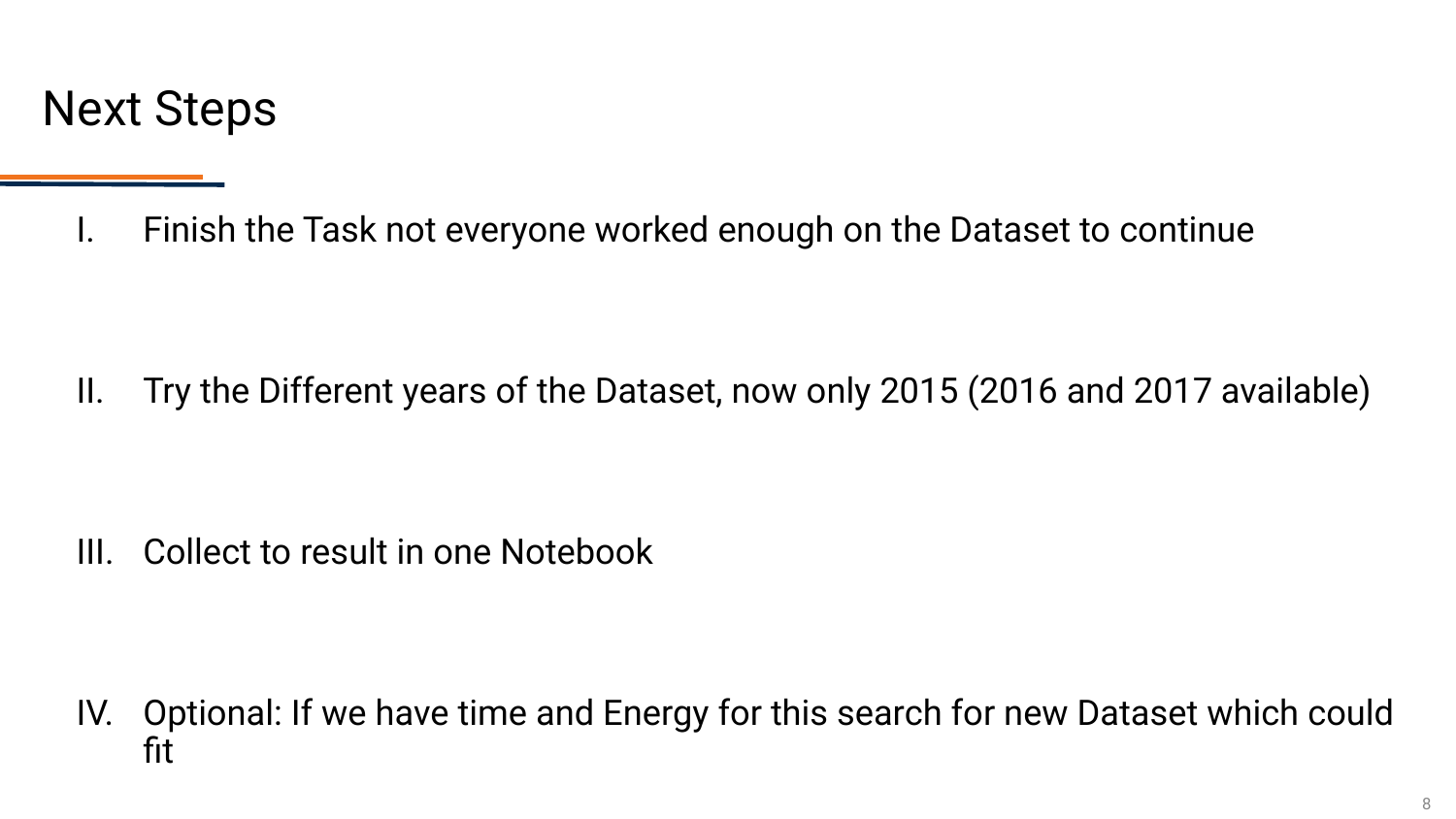

# Next Steps
Finish the Task not everyone worked enough on the Dataset to continue

Try the Different years of the Dataset, now only 2015 (2016 and 2017 available)

Collect to result in one Notebook

Optional: If we have time and Energy for this search for new Dataset which could fit

8